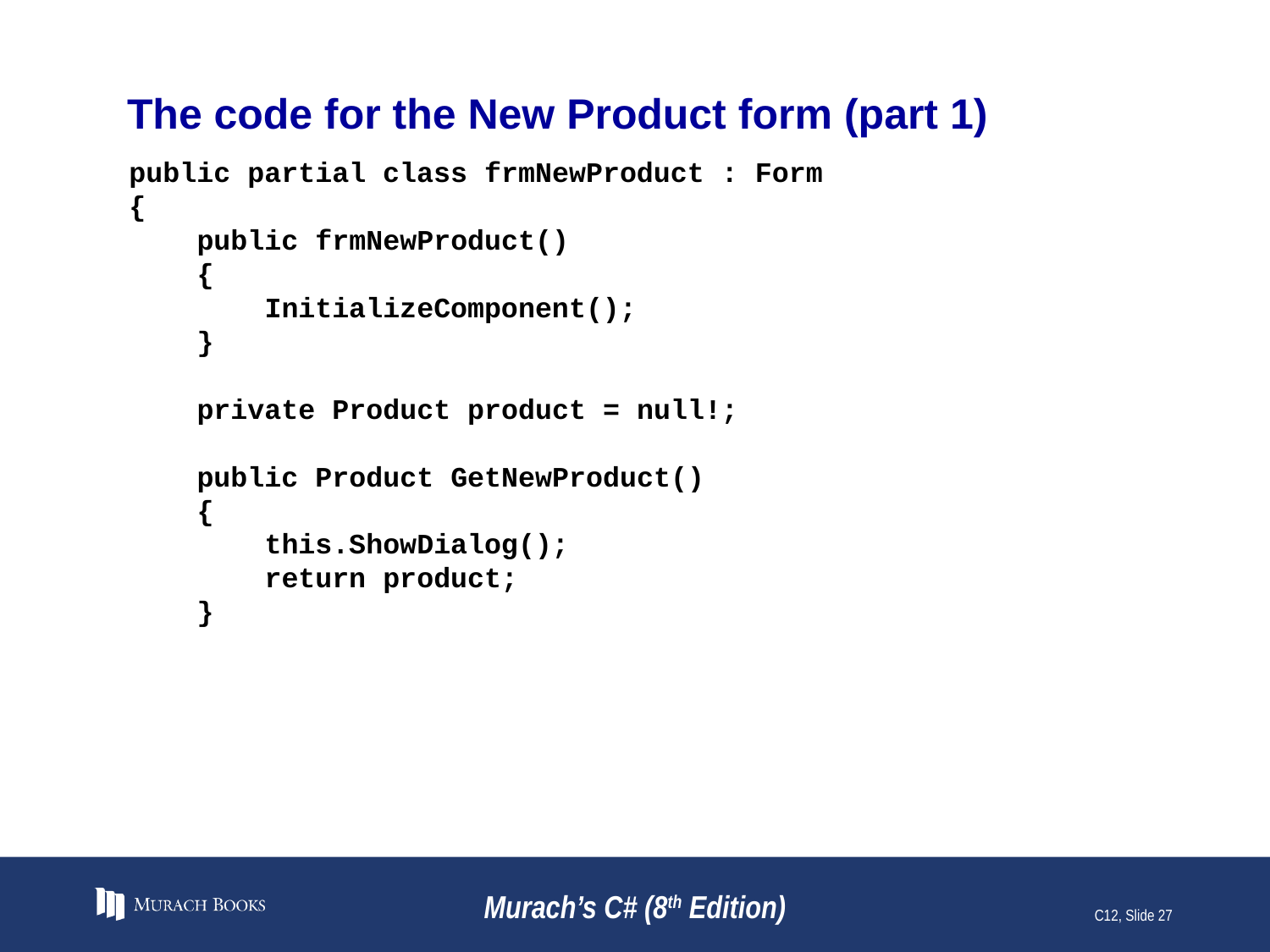

# The code for the New Product form (part 1)
public partial class frmNewProduct : Form
{
    public frmNewProduct()
    {
        InitializeComponent();
    }

    private Product product = null!;

    public Product GetNewProduct()
    {
        this.ShowDialog();
        return product;
    }

Murach’s C# (8th Edition)

C12, Slide 27